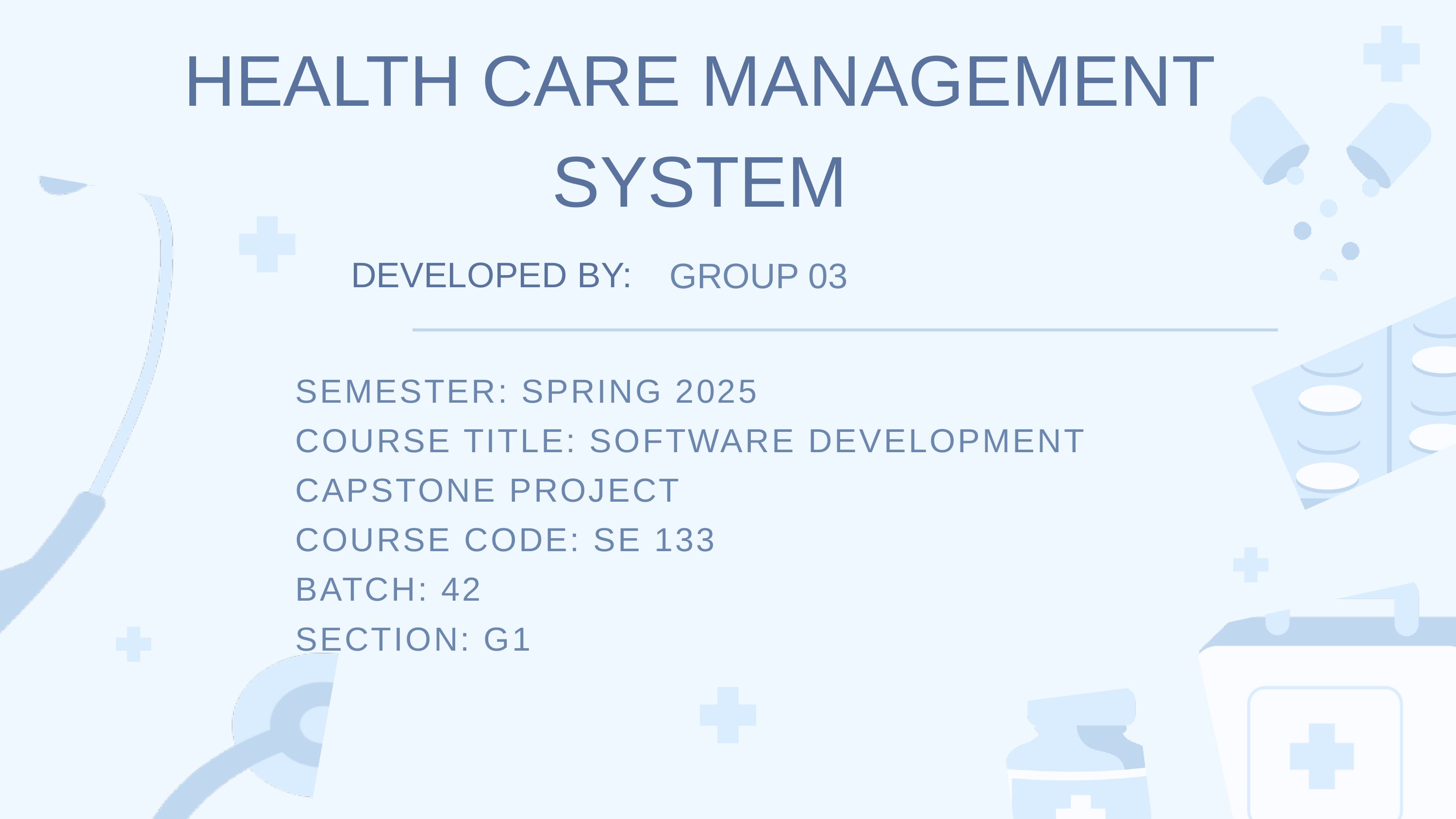

HEALTH CARE MANAGEMENT
SYSTEM

DEVELOPED BY:
GROUP 03

SEMESTER: SPRING 2025
COURSE TITLE: SOFTWARE DEVELOPMENT CAPSTONE PROJECT
COURSE CODE: SE 133
BATCH: 42
SECTION: G1